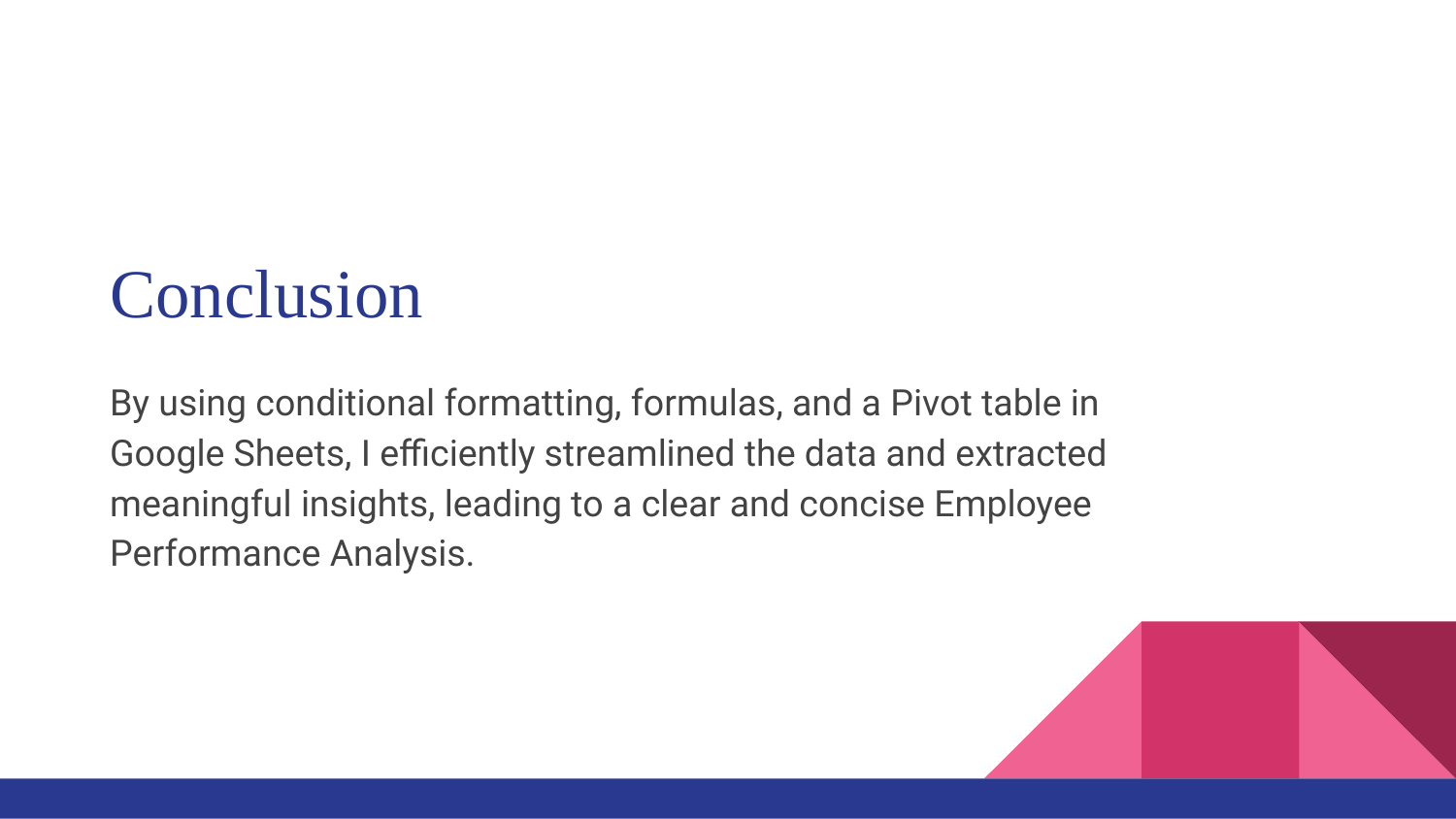

# Conclusion
By using conditional formatting, formulas, and a Pivot table in Google Sheets, I efficiently streamlined the data and extracted meaningful insights, leading to a clear and concise Employee Performance Analysis.